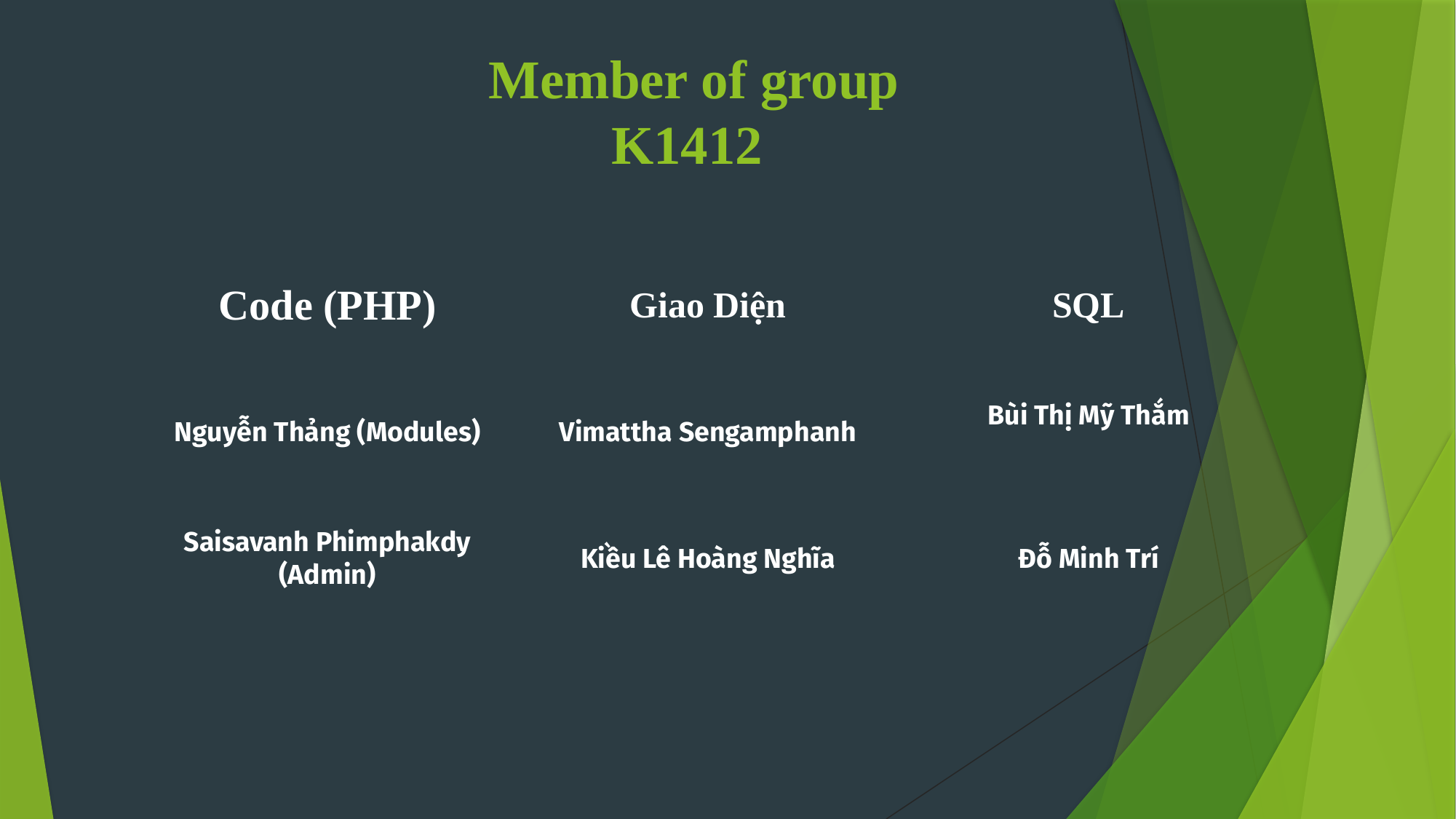

# Member of group K1412
| Code (PHP) | Giao Diện | SQL |
| --- | --- | --- |
| Nguyễn Thảng (Modules) | Vimattha Sengamphanh | Bùi Thị Mỹ Thắm |
| Saisavanh Phimphakdy (Admin) | Kiều Lê Hoàng Nghĩa | Đỗ Minh Trí |